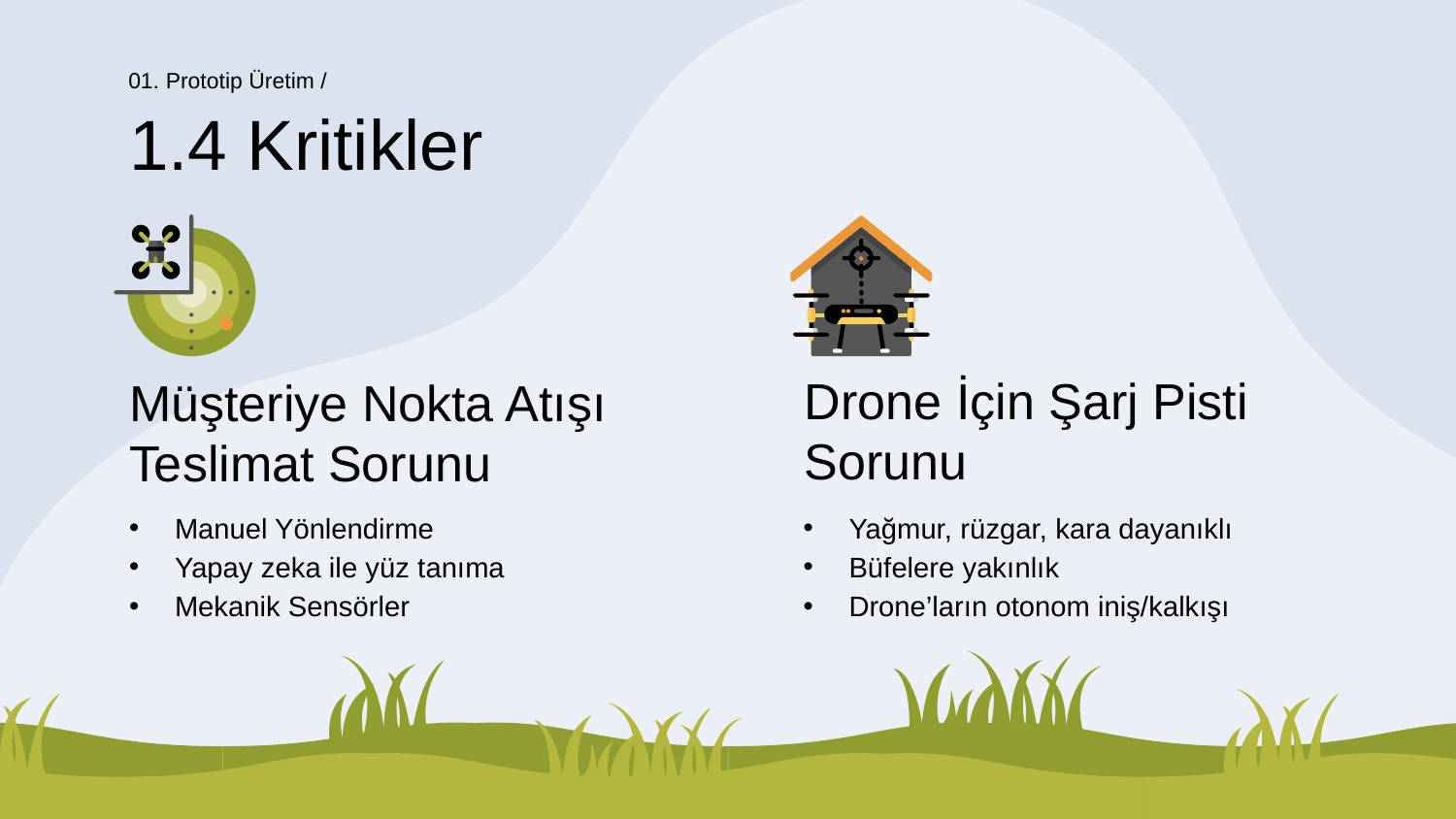

01. Prototip Üretim /
# 1.4 Kritikler

Drone İçin Şarj Pisti Sorunu
Müşteriye Nokta Atışı Teslimat Sorunu
Manuel Yönlendirme
Yapay zeka ile yüz tanıma
Mekanik Sensörler
Yağmur, rüzgar, kara dayanıklı
Büfelere yakınlık
Drone’ların otonom iniş/kalkışı